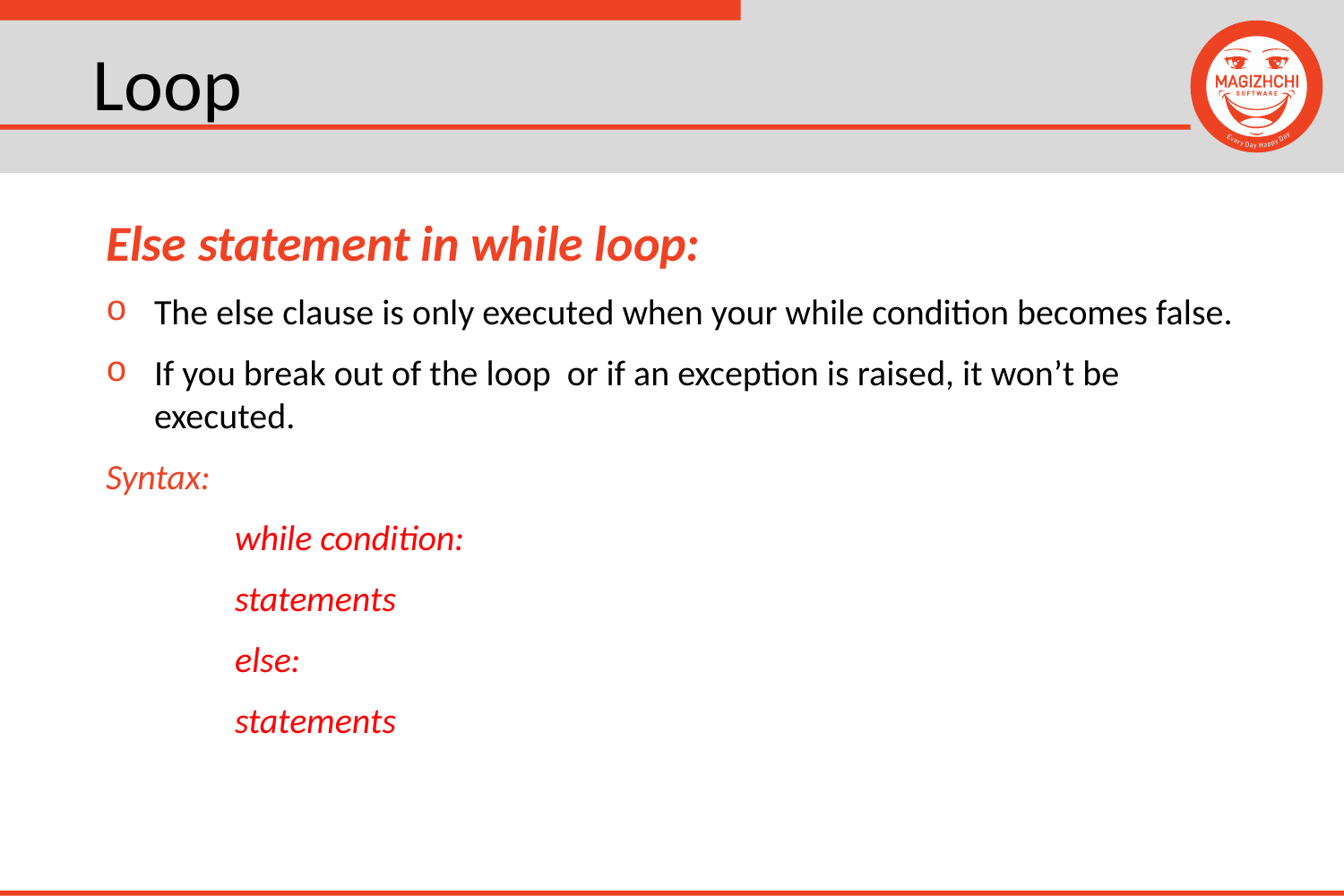

# Loop
Else statement in while loop:
The else clause is only executed when your while condition becomes false.
If you break out of the loop  or if an exception is raised, it won’t be executed.
Syntax:
	while condition:
		statements
	else:
		statements